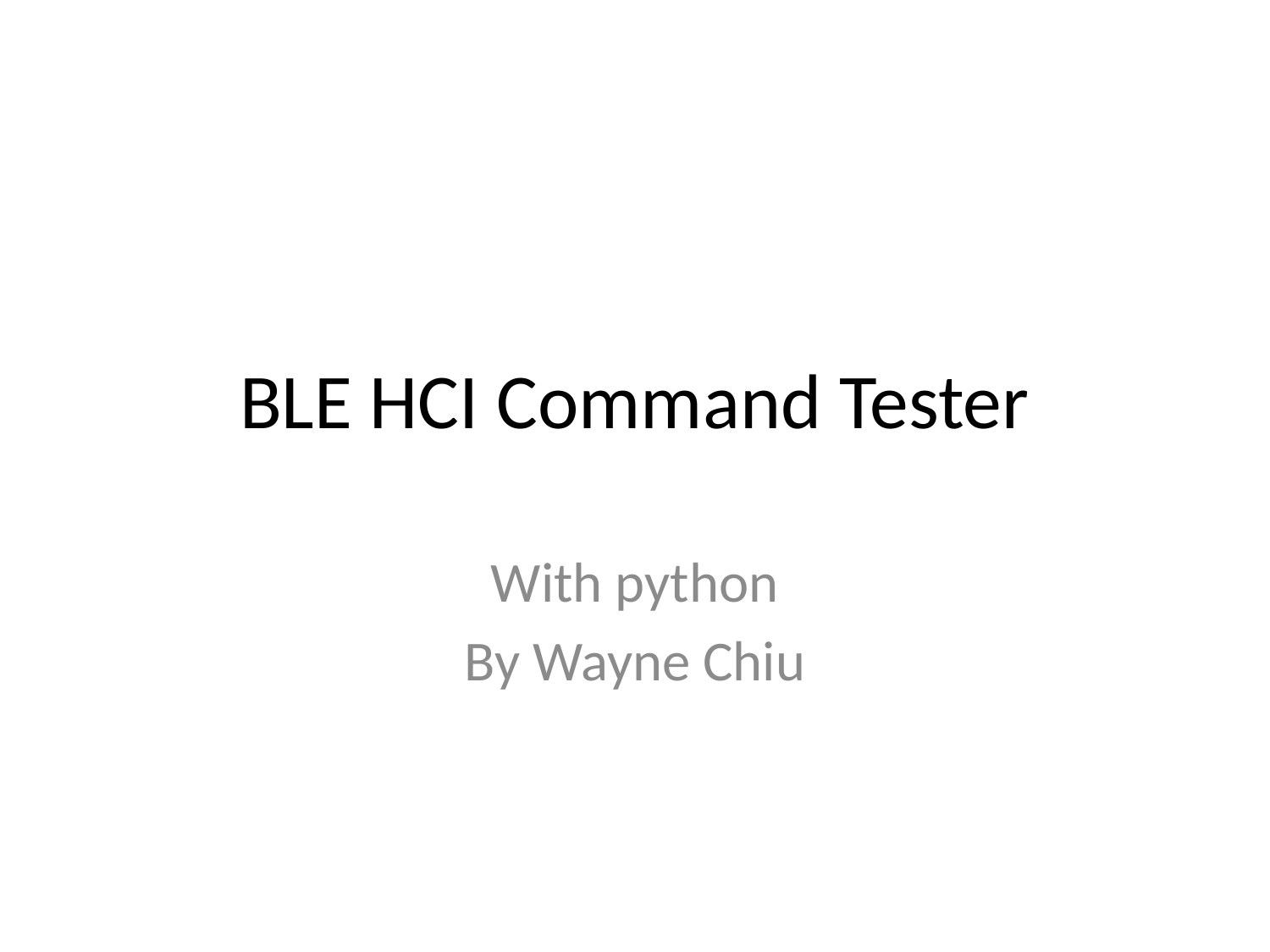

# BLE HCI Command Tester
With python
By Wayne Chiu